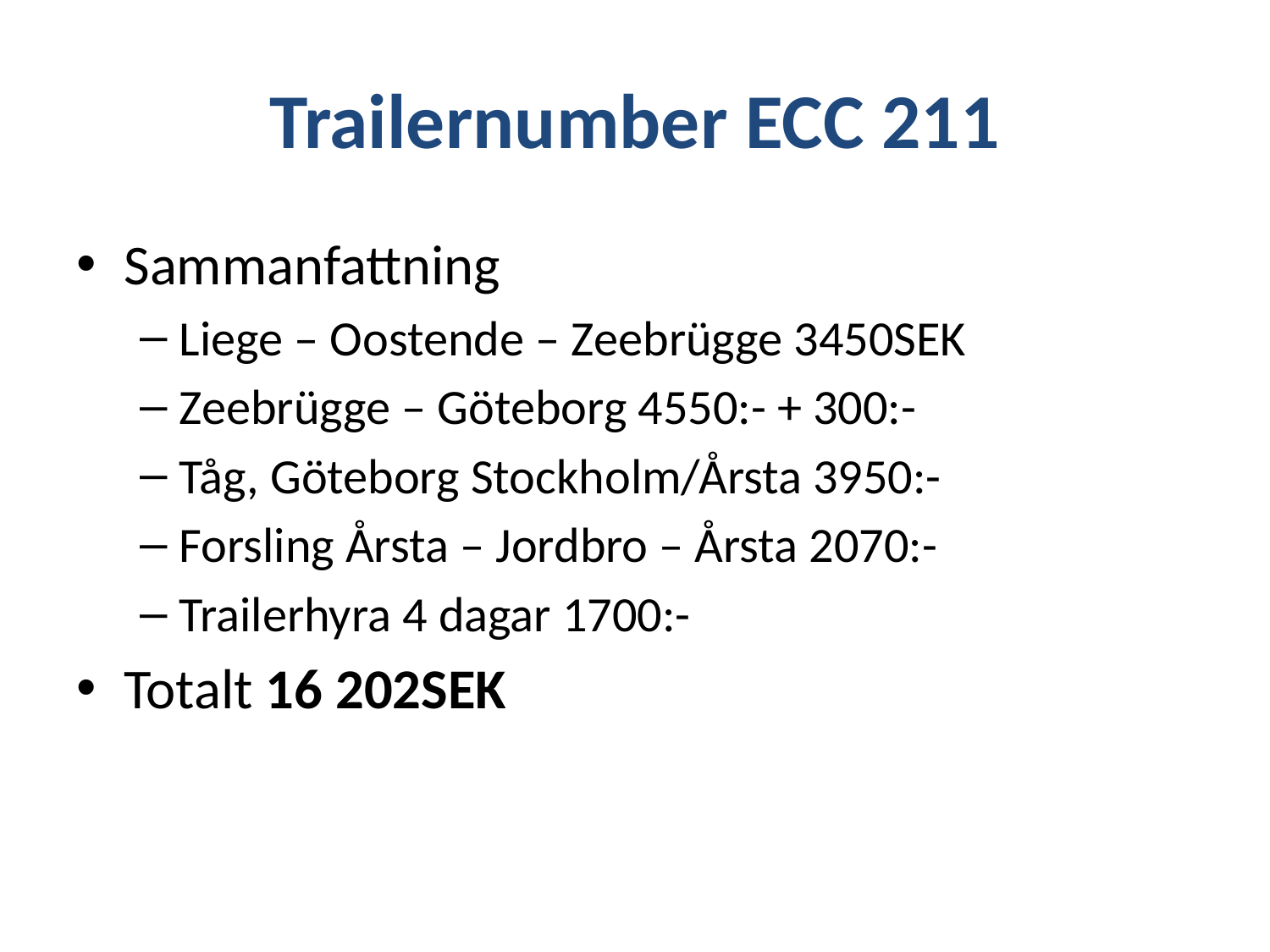

# Trailernumber ECC 211
Sammanfattning
Liege – Oostende – Zeebrügge 3450SEK
Zeebrügge – Göteborg 4550:- + 300:-
Tåg, Göteborg Stockholm/Årsta 3950:-
Forsling Årsta – Jordbro – Årsta 2070:-
Trailerhyra 4 dagar 1700:-
Totalt 16 202SEK